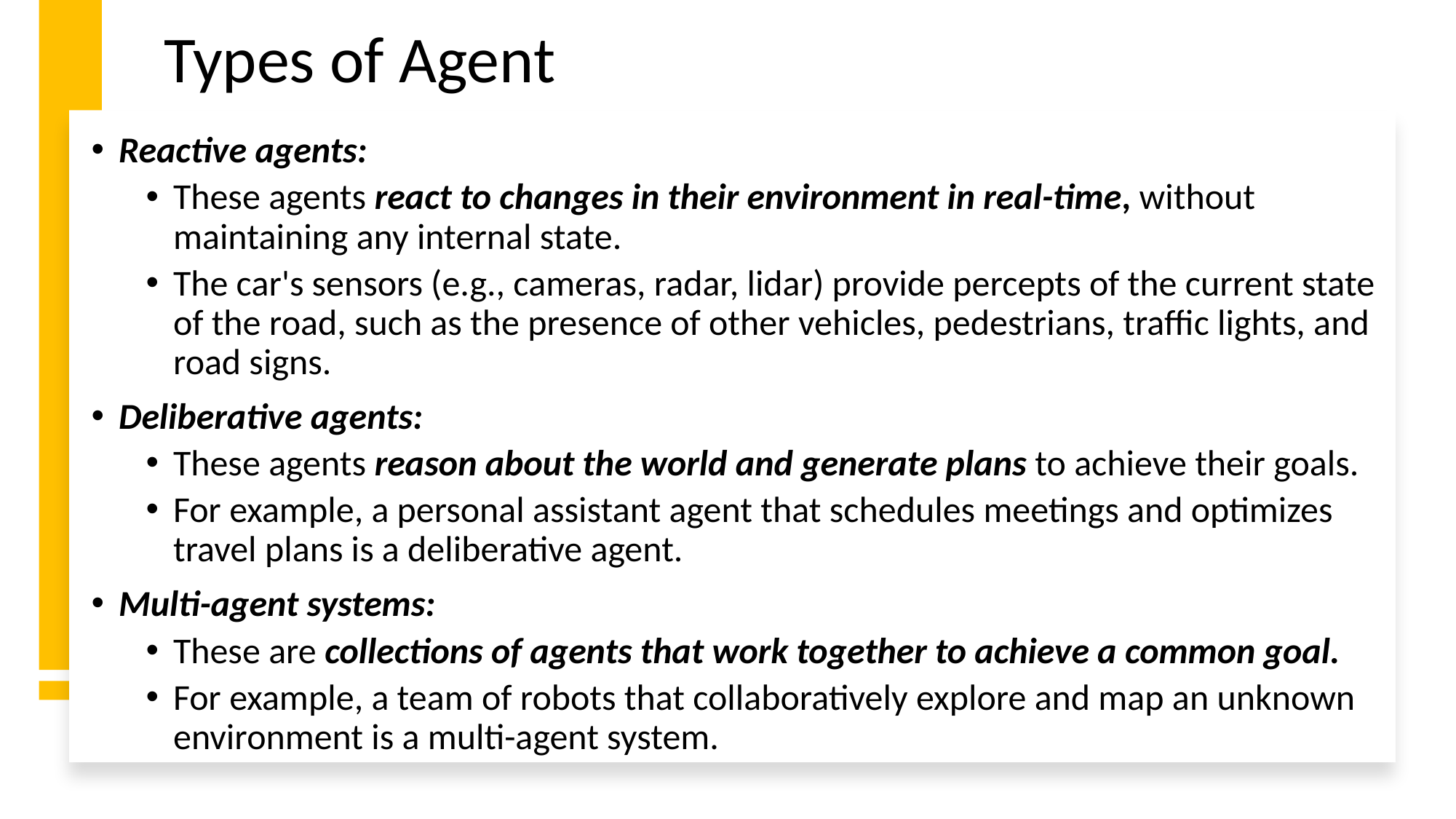

# Types of Agent

Reactive agents:
These agents react to changes in their environment in real-time, without maintaining any internal state.
The car's sensors (e.g., cameras, radar, lidar) provide percepts of the current state of the road, such as the presence of other vehicles, pedestrians, traffic lights, and road signs.
Deliberative agents:
These agents reason about the world and generate plans to achieve their goals.
For example, a personal assistant agent that schedules meetings and optimizes travel plans is a deliberative agent.
Multi-agent systems:
These are collections of agents that work together to achieve a common goal.
For example, a team of robots that collaboratively explore and map an unknown environment is a multi-agent system.